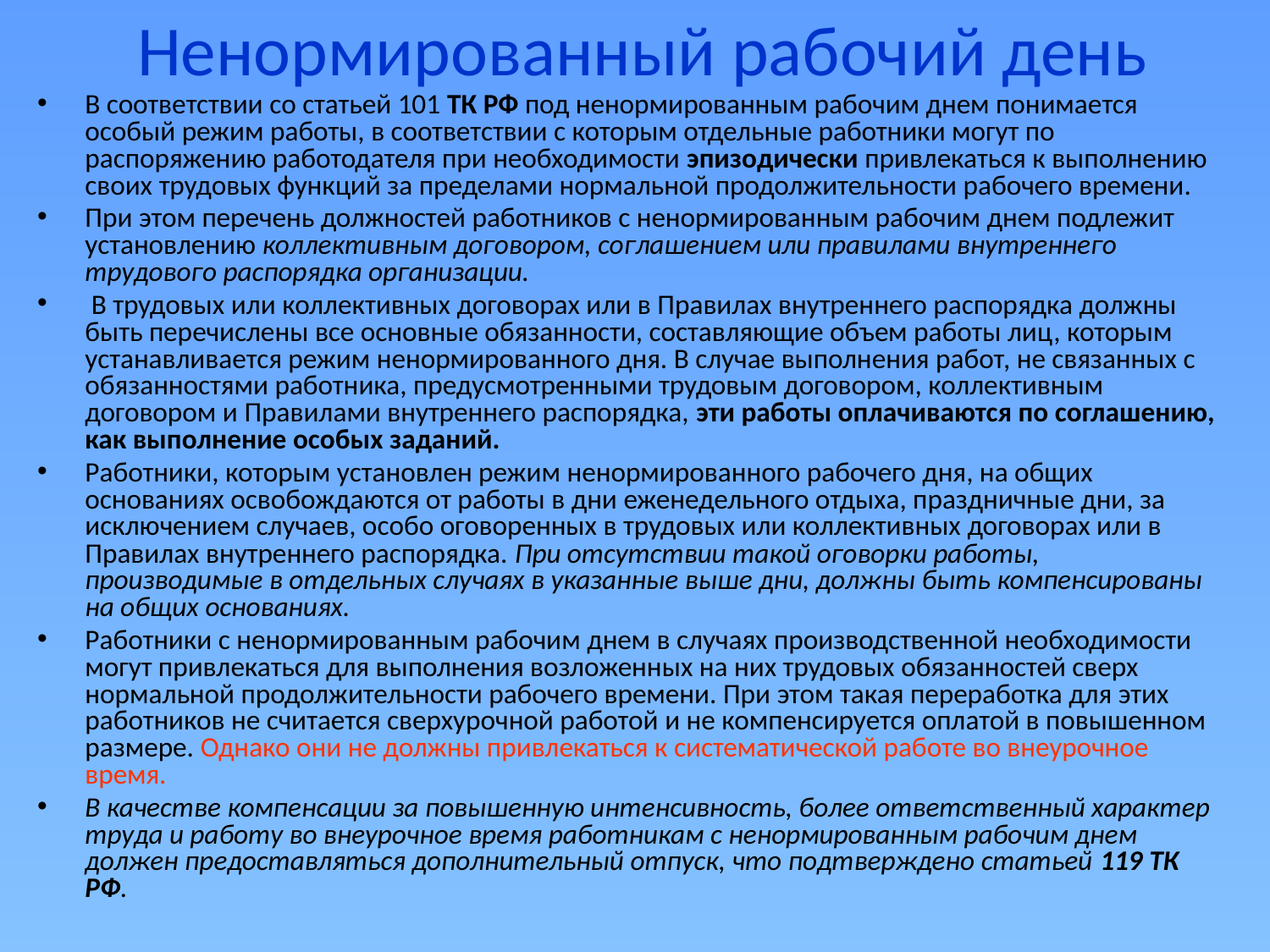

Ненормированный рабочий день
В соответствии со статьей 101 ТК РФ под ненормированным рабочим днем понимается особый режим работы, в соответствии с которым отдельные работники могут по распоряжению работодателя при необходимости эпизодически привлекаться к выполнению своих трудовых функций за пределами нормальной продолжительности рабочего времени.
При этом перечень должностей работников с ненормированным рабочим днем подлежит установлению коллективным договором, соглашением или правилами внутреннего трудового распорядка организации.
 В трудовых или коллективных договорах или в Правилах внутреннего распорядка должны быть перечислены все основные обязанности, составляющие объем работы лиц, которым устанавливается режим ненормированного дня. В случае выполнения работ, не связанных с обязанностями работника, предусмотренными трудовым договором, коллективным договором и Правилами внутреннего распорядка, эти работы оплачиваются по соглашению, как выполнение особых заданий.
Работники, которым установлен режим ненормированного рабочего дня, на общих основаниях освобождаются от работы в дни еженедельного отдыха, праздничные дни, за исключением случаев, особо оговоренных в трудовых или коллективных договорах или в Правилах внутреннего распорядка. При отсутствии такой оговорки работы, производимые в отдельных случаях в указанные выше дни, должны быть компенсированы на общих основаниях.
Работники с ненормированным рабочим днем в случаях производственной необходимости могут привлекаться для выполнения возложенных на них трудовых обязанностей сверх нормальной продолжительности рабочего времени. При этом такая переработка для этих работников не считается сверхурочной работой и не компенсируется оплатой в повышенном размере. Однако они не должны привлекаться к систематической работе во внеурочное время.
В качестве компенсации за повышенную интенсивность, более ответственный характер труда и работу во внеурочное время работникам с ненормированным рабочим днем должен предоставляться дополнительный отпуск, что подтверждено статьей 119 ТК РФ.